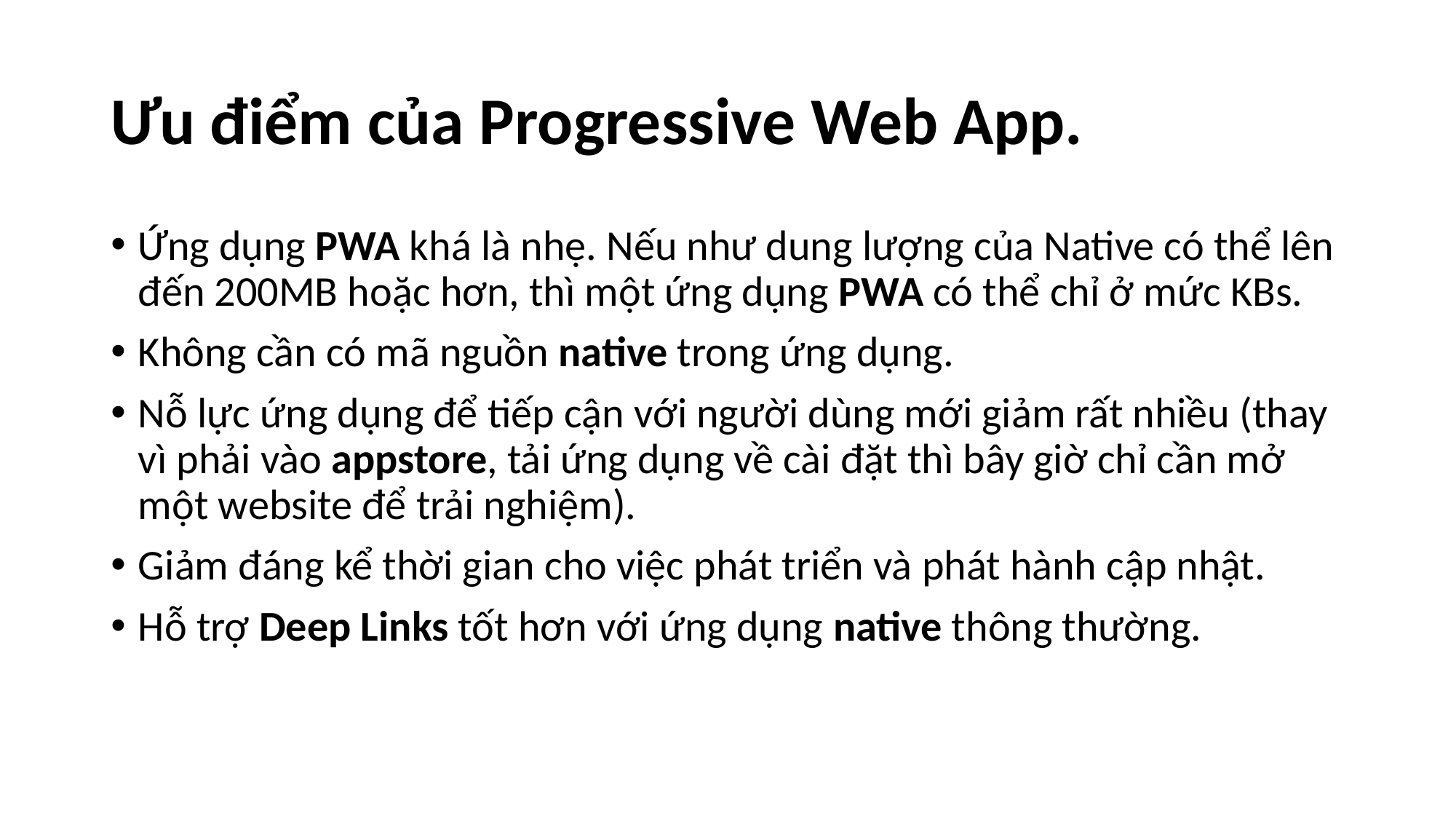

# Ưu điểm của Progressive Web App.
Ứng dụng PWA khá là nhẹ. Nếu như dung lượng của Native có thể lên đến 200MB hoặc hơn, thì một ứng dụng PWA có thể chỉ ở mức KBs.
Không cần có mã nguồn native trong ứng dụng.
Nỗ lực ứng dụng để tiếp cận với người dùng mới giảm rất nhiều (thay vì phải vào appstore, tải ứng dụng về cài đặt thì bây giờ chỉ cần mở một website để trải nghiệm).
Giảm đáng kể thời gian cho việc phát triển và phát hành cập nhật.
Hỗ trợ Deep Links tốt hơn với ứng dụng native thông thường.